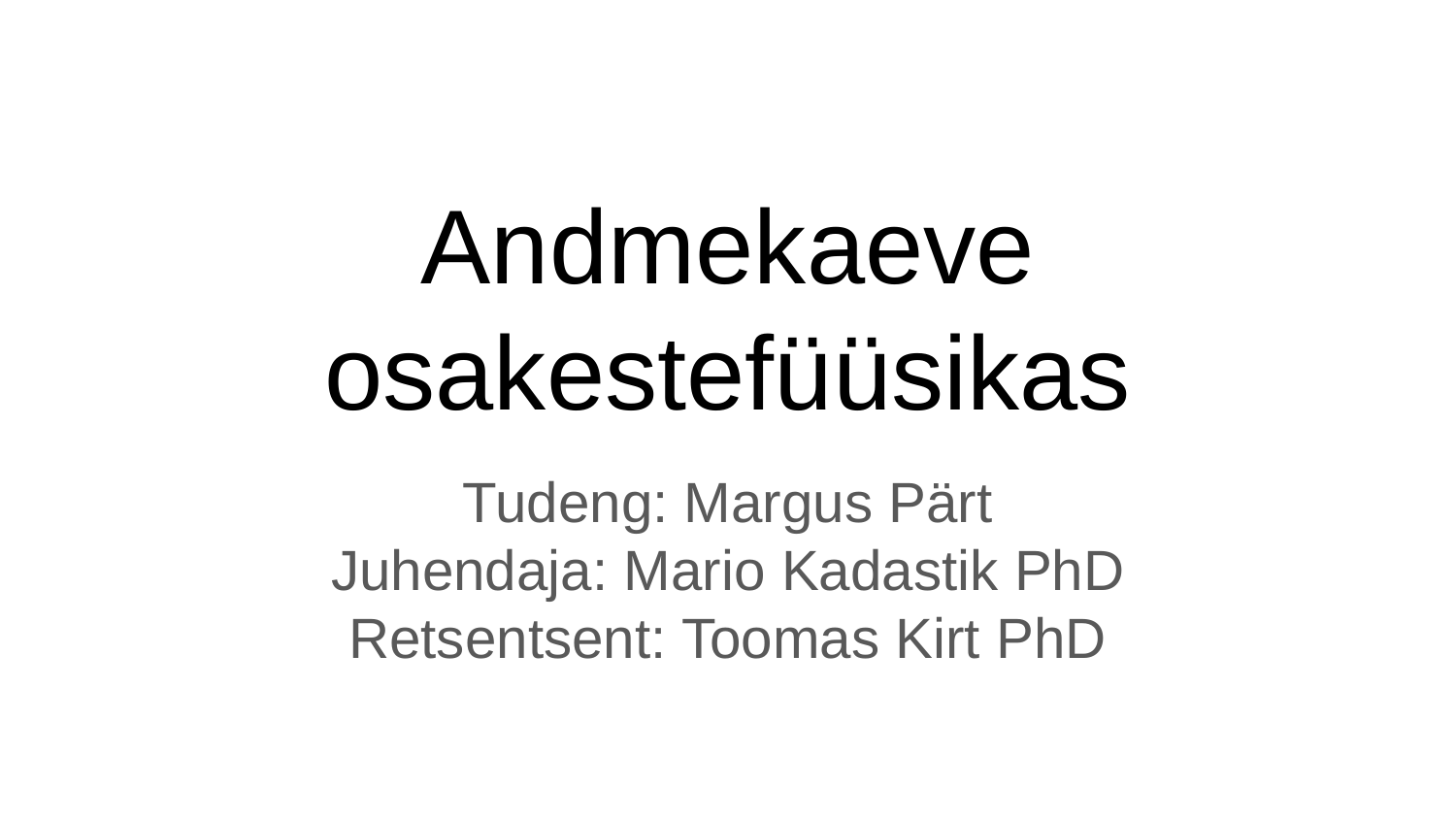

# Andmekaeve osakestefüüsikas
Tudeng: Margus Pärt
Juhendaja: Mario Kadastik PhD
Retsentsent: Toomas Kirt PhD